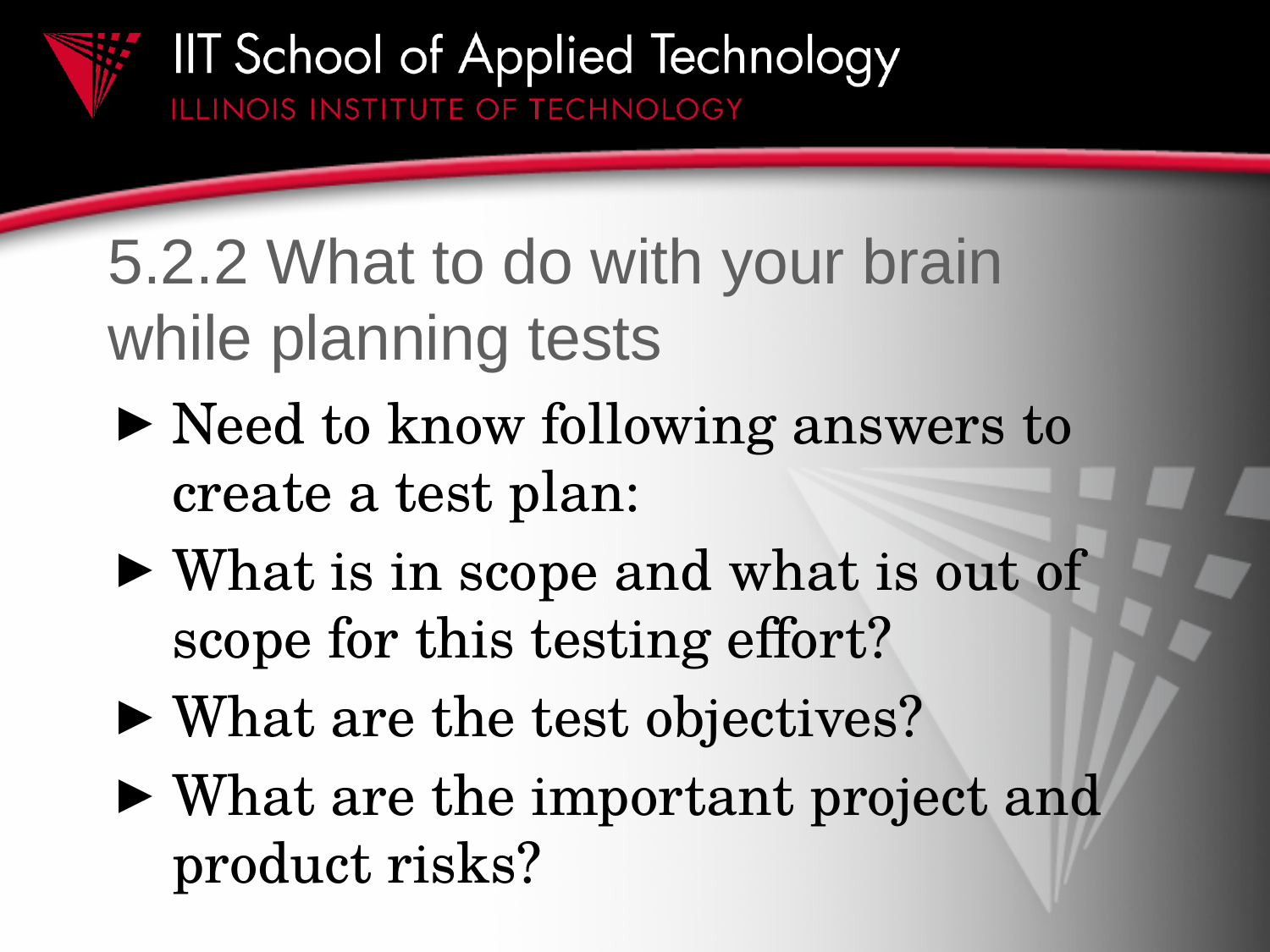

# 5.2.2 What to do with your brain while planning tests
Need to know following answers to create a test plan:
What is in scope and what is out of scope for this testing effort?
What are the test objectives?
What are the important project and product risks?